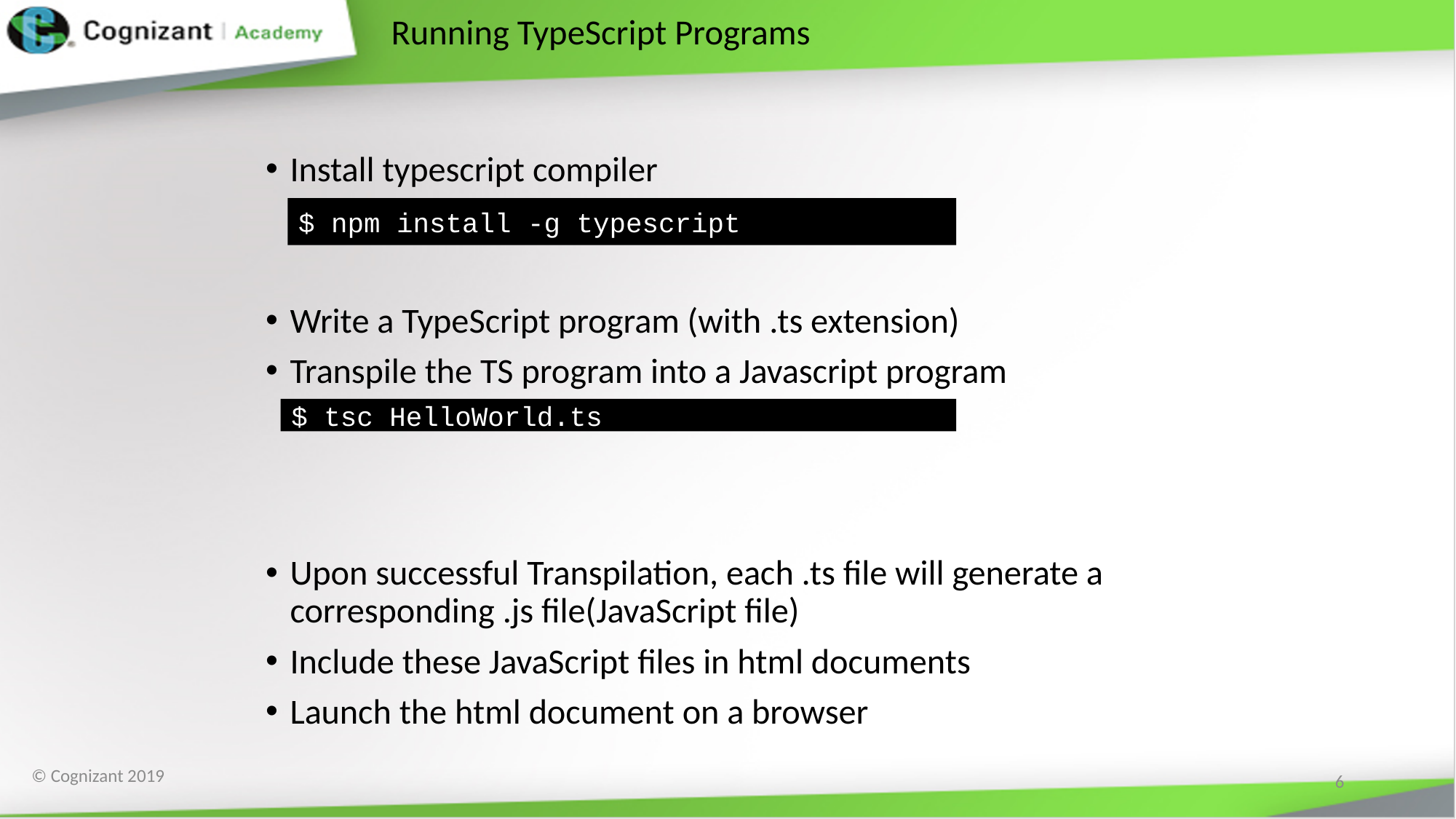

# Running TypeScript Programs
Install typescript compiler

Write a TypeScript program (with .ts extension)
Transpile the TS program into a Javascript program

Upon successful Transpilation, each .ts file will generate a corresponding .js file(JavaScript file)
Include these JavaScript files in html documents
Launch the html document on a browser

$ npm install -g typescript
$ tsc HelloWorld.ts
6
© Cognizant 2019